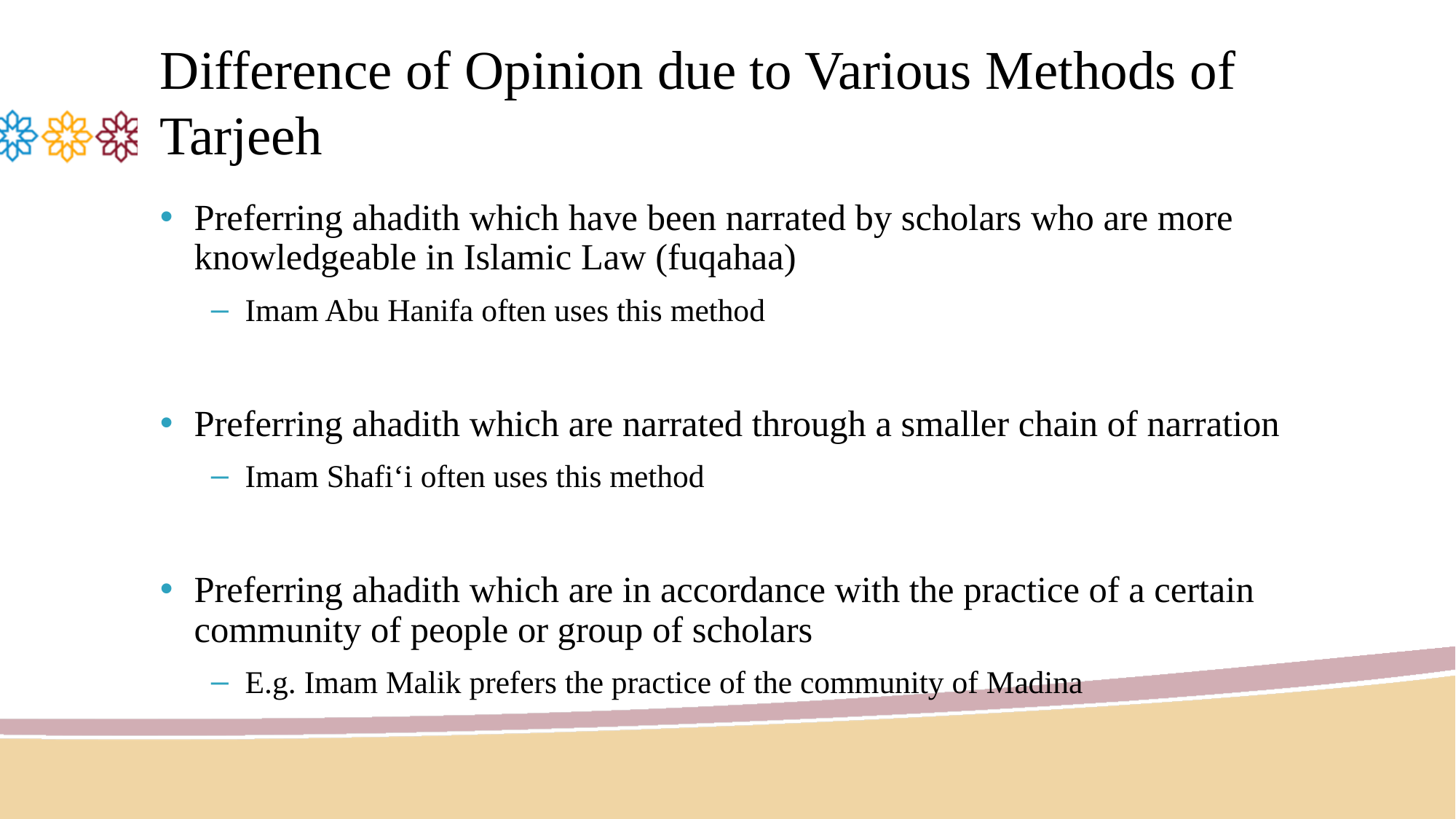

# Difference of Opinion due to Various Methods of Tarjeeh
Preferring ahadith which have been narrated by scholars who are more knowledgeable in Islamic Law (fuqahaa)
Imam Abu Hanifa often uses this method

Preferring ahadith which are narrated through a smaller chain of narration
Imam Shafi‘i often uses this method

Preferring ahadith which are in accordance with the practice of a certain community of people or group of scholars
E.g. Imam Malik prefers the practice of the community of Madina